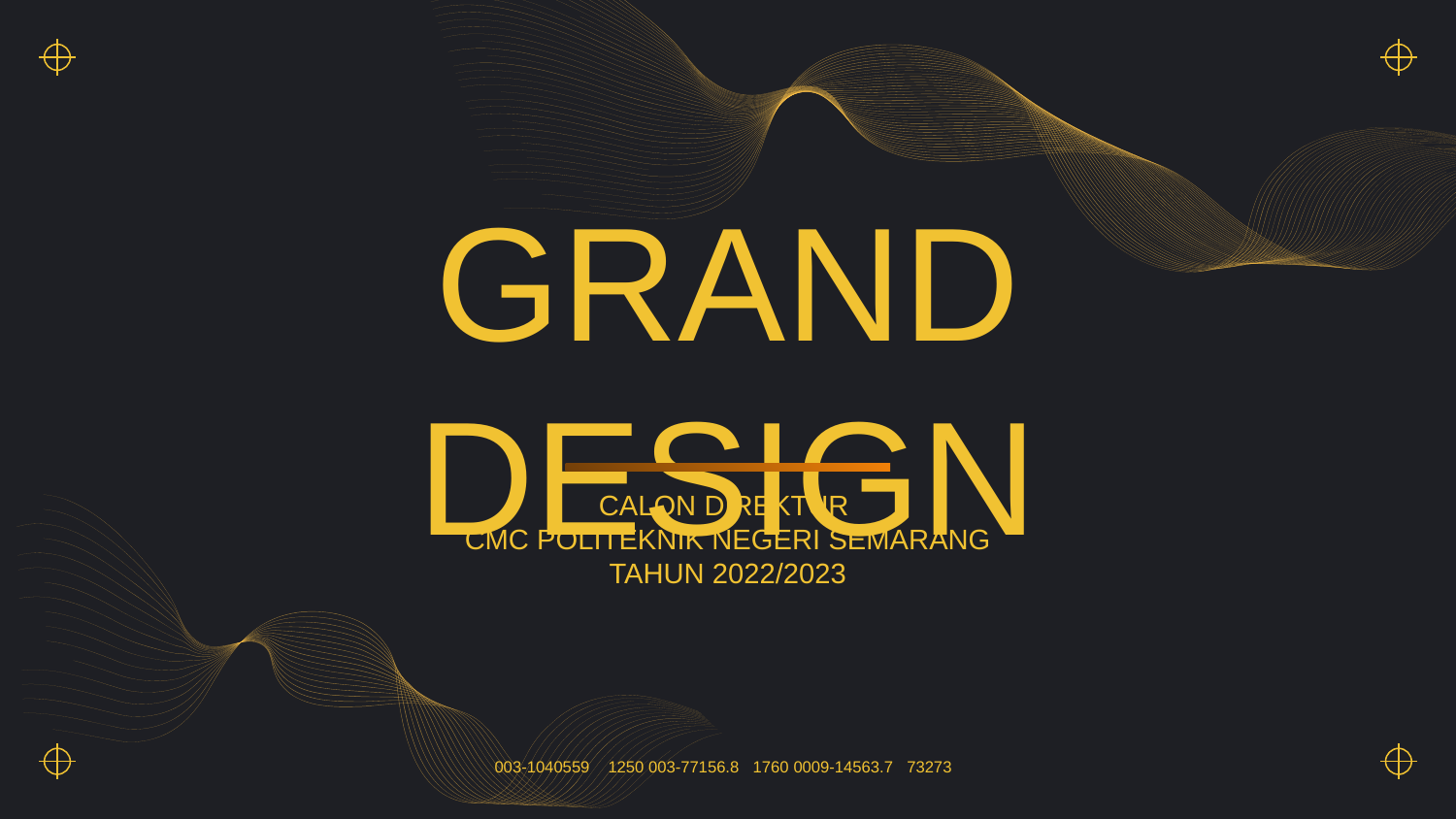

# GRAND DESIGN

CALON DIREKTUR
CMC POLITEKNIK NEGERI SEMARANG
TAHUN 2022/2023